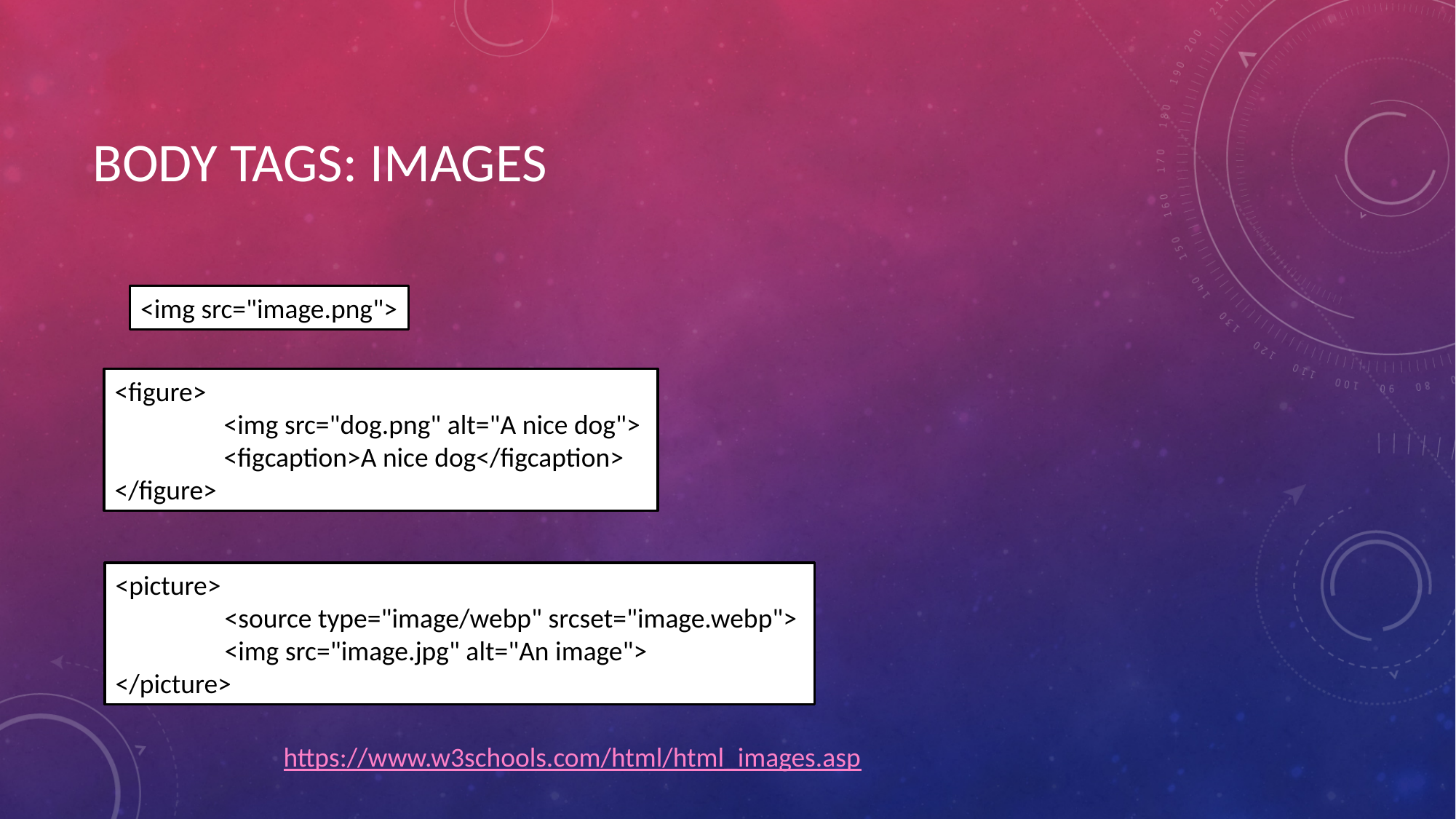

# BODY TAGS: Images
<img src="image.png">
<figure>
	<img src="dog.png" alt="A nice dog">
	<figcaption>A nice dog</figcaption>
</figure>
<picture>
	<source type="image/webp" srcset="image.webp">
	<img src="image.jpg" alt="An image">
</picture>
https://www.w3schools.com/html/html_images.asp